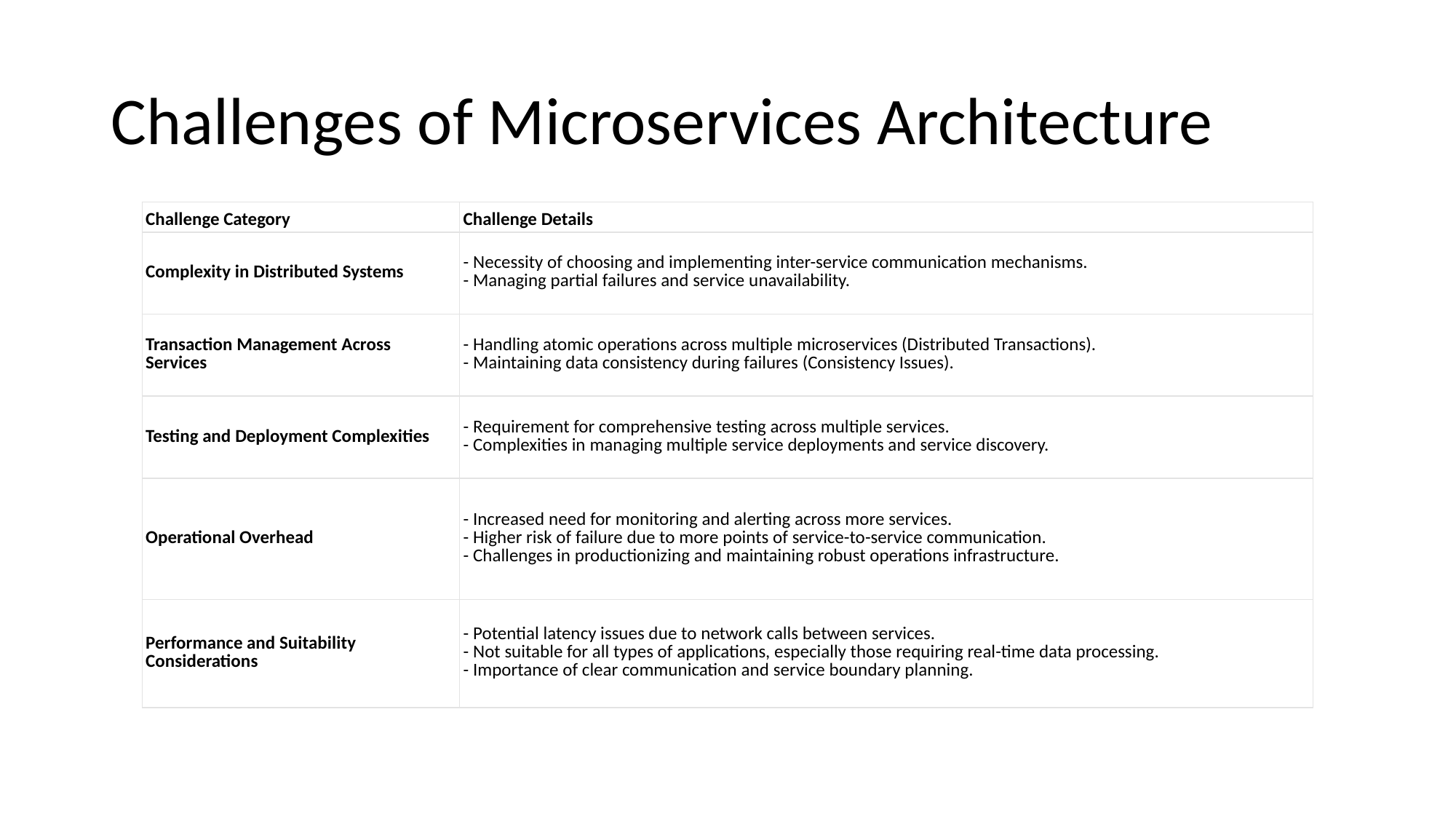

# Challenges of Microservices Architecture
| Challenge Category | Challenge Details |
| --- | --- |
| Complexity in Distributed Systems | - Necessity of choosing and implementing inter-service communication mechanisms. - Managing partial failures and service unavailability. |
| Transaction Management Across Services | - Handling atomic operations across multiple microservices (Distributed Transactions). - Maintaining data consistency during failures (Consistency Issues). |
| Testing and Deployment Complexities | - Requirement for comprehensive testing across multiple services. - Complexities in managing multiple service deployments and service discovery. |
| Operational Overhead | - Increased need for monitoring and alerting across more services. - Higher risk of failure due to more points of service-to-service communication. - Challenges in productionizing and maintaining robust operations infrastructure. |
| Performance and Suitability Considerations | - Potential latency issues due to network calls between services. - Not suitable for all types of applications, especially those requiring real-time data processing. - Importance of clear communication and service boundary planning. |